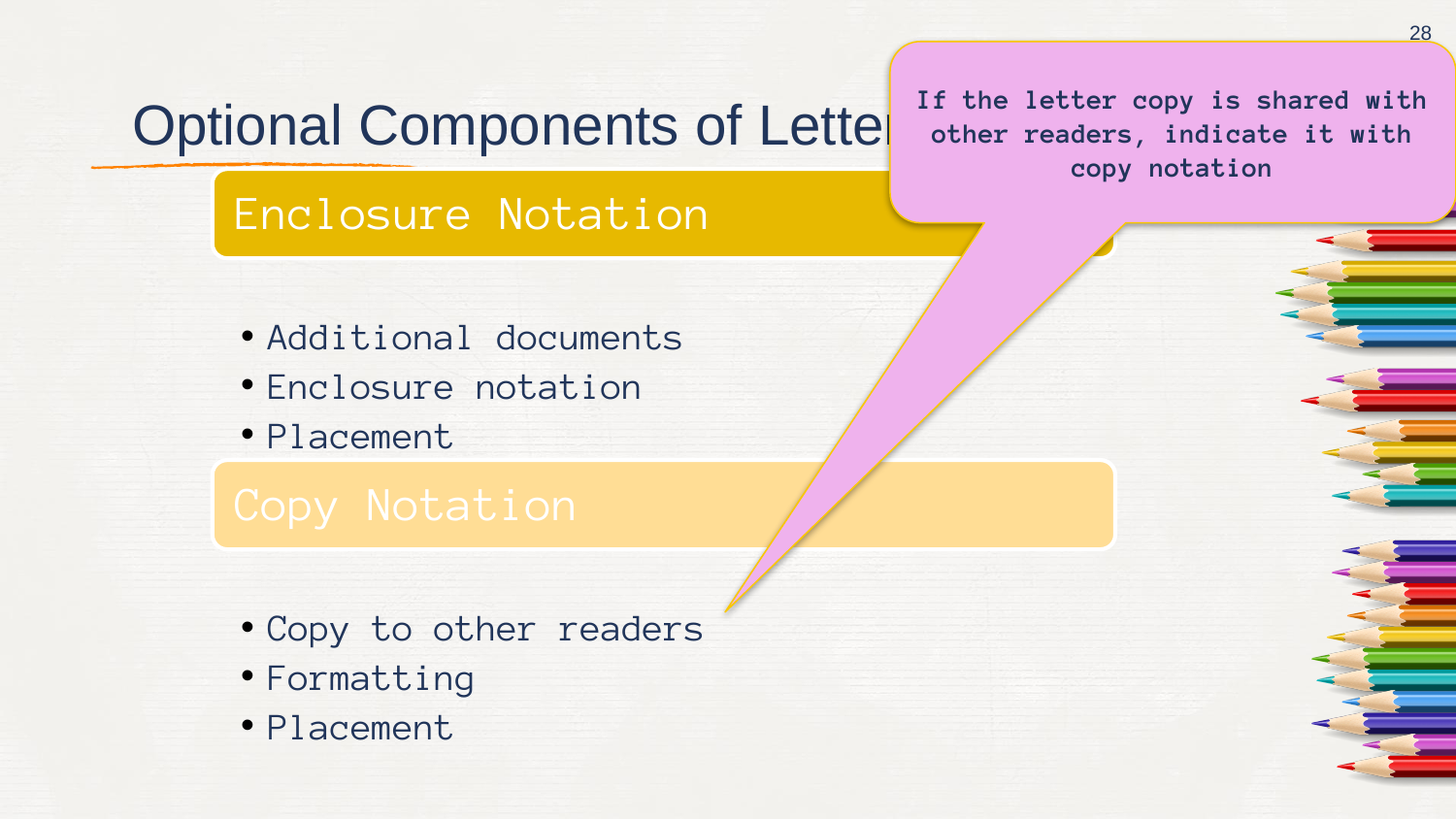

28
If the letter copy is shared with other readers, indicate it with copy notation
# Optional Components of Letters
Enclosure Notation

Additional documents
Enclosure notation
Placement
Copy Notation

Copy to other readers
Formatting
Placement